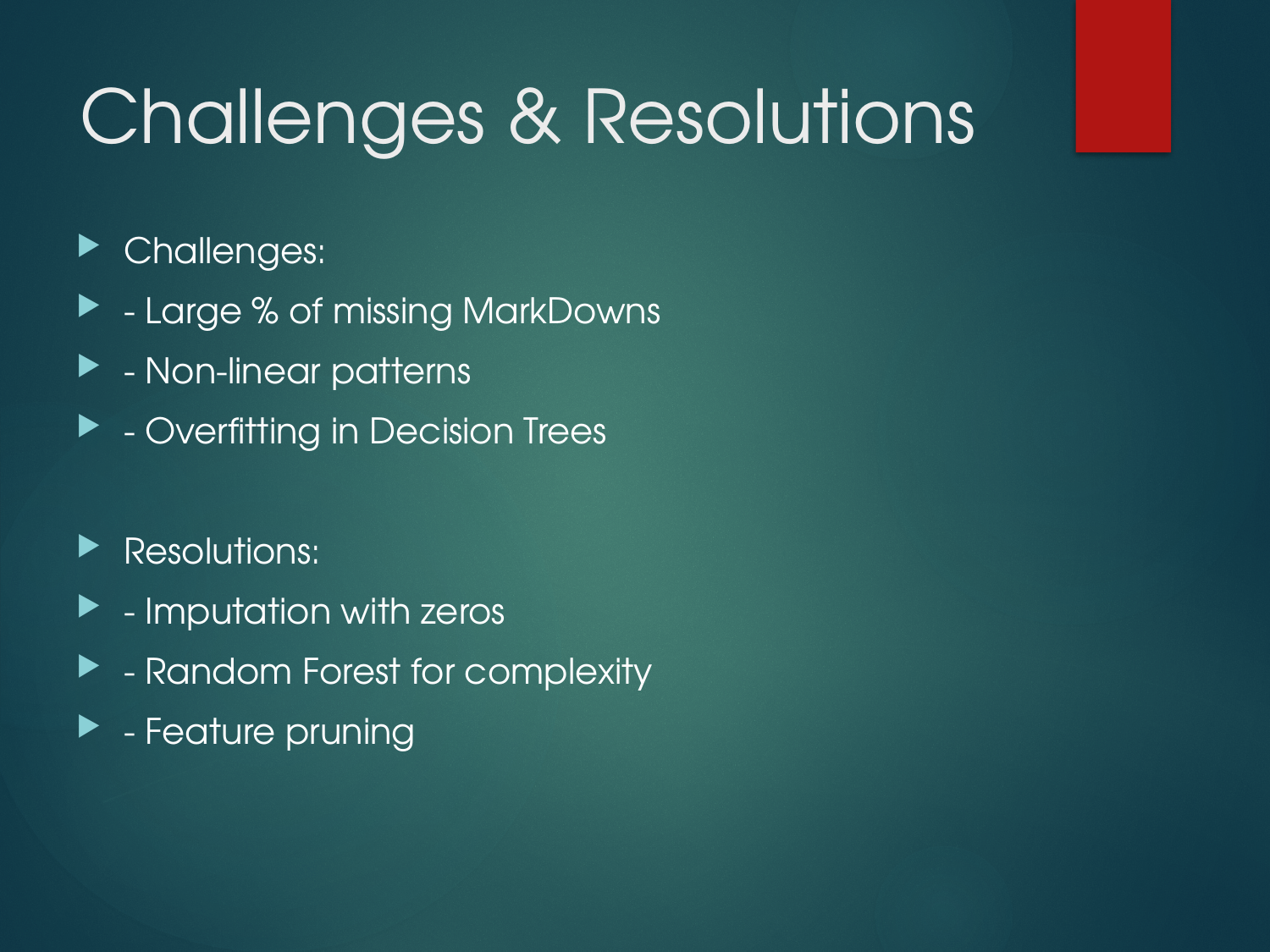

# Challenges & Resolutions
Challenges:
- Large % of missing MarkDowns
- Non-linear patterns
- Overfitting in Decision Trees

Resolutions:
- Imputation with zeros
- Random Forest for complexity
- Feature pruning